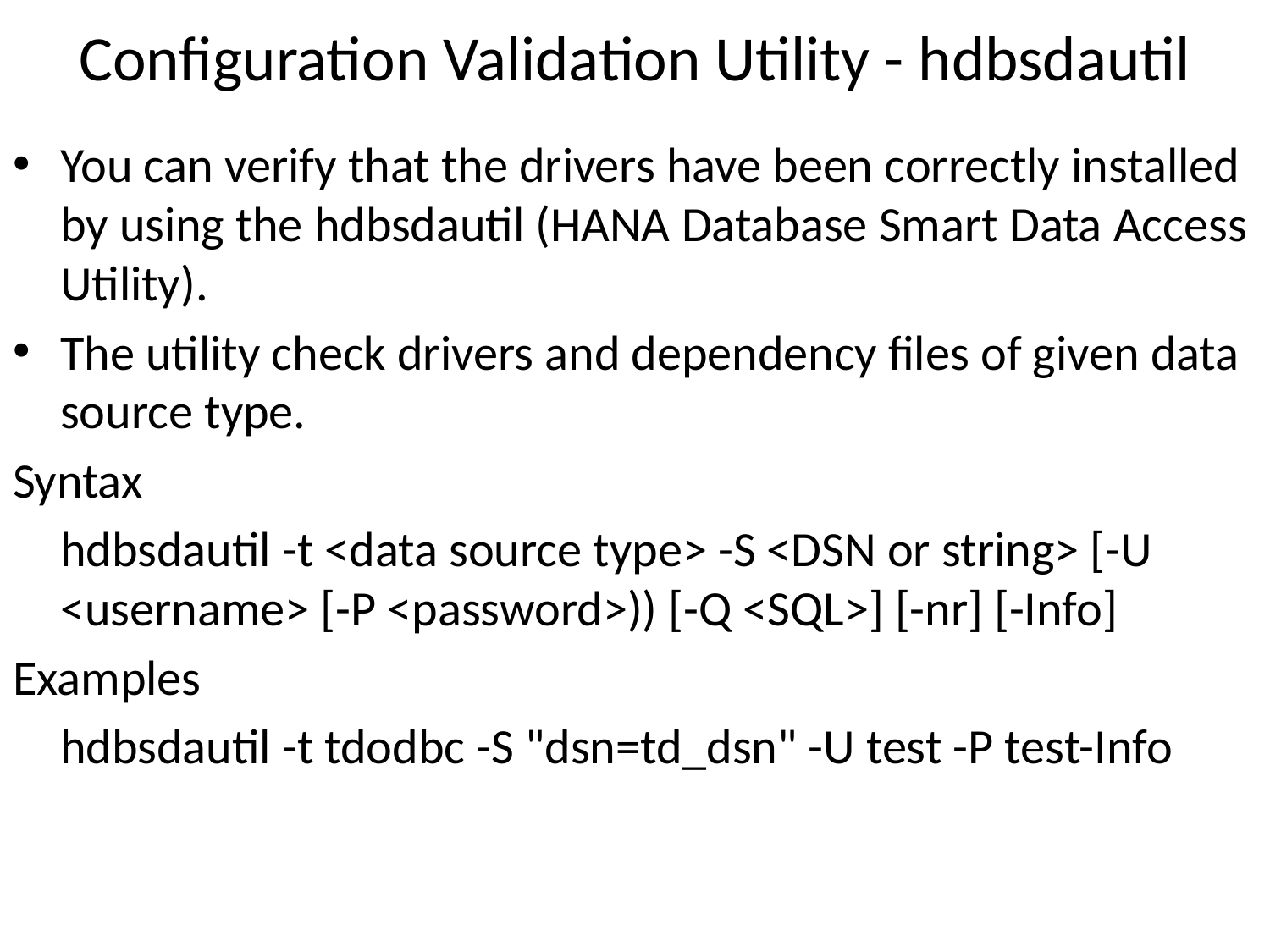

# Configuration Validation Utility - hdbsdautil
You can verify that the drivers have been correctly installed by using the hdbsdautil (HANA Database Smart Data Access Utility).
The utility check drivers and dependency files of given data source type.
Syntax
	hdbsdautil -t <data source type> -S <DSN or string> [-U <username> [-P <password>)) [-Q <SQL>] [-nr] [-Info]
Examples
	hdbsdautil -t tdodbc -S "dsn=td_dsn" -U test -P test-Info